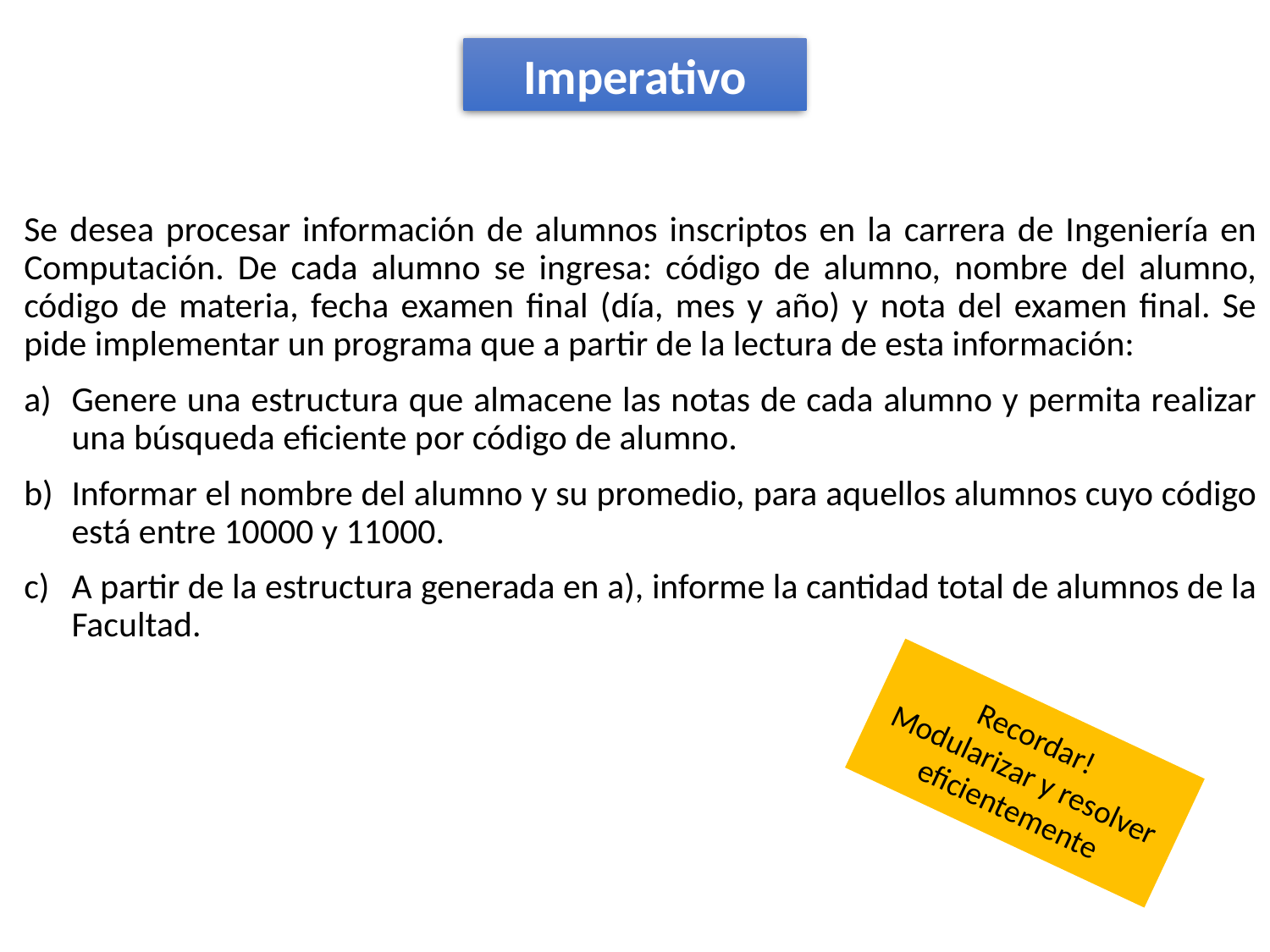

Imperativo
Se desea procesar información de alumnos inscriptos en la carrera de Ingeniería en Computación. De cada alumno se ingresa: código de alumno, nombre del alumno, código de materia, fecha examen final (día, mes y año) y nota del examen final. Se pide implementar un programa que a partir de la lectura de esta información:
Genere una estructura que almacene las notas de cada alumno y permita realizar una búsqueda eficiente por código de alumno.
Informar el nombre del alumno y su promedio, para aquellos alumnos cuyo código está entre 10000 y 11000.
A partir de la estructura generada en a), informe la cantidad total de alumnos de la Facultad.

Recordar!
Modularizar y resolver eficientemente